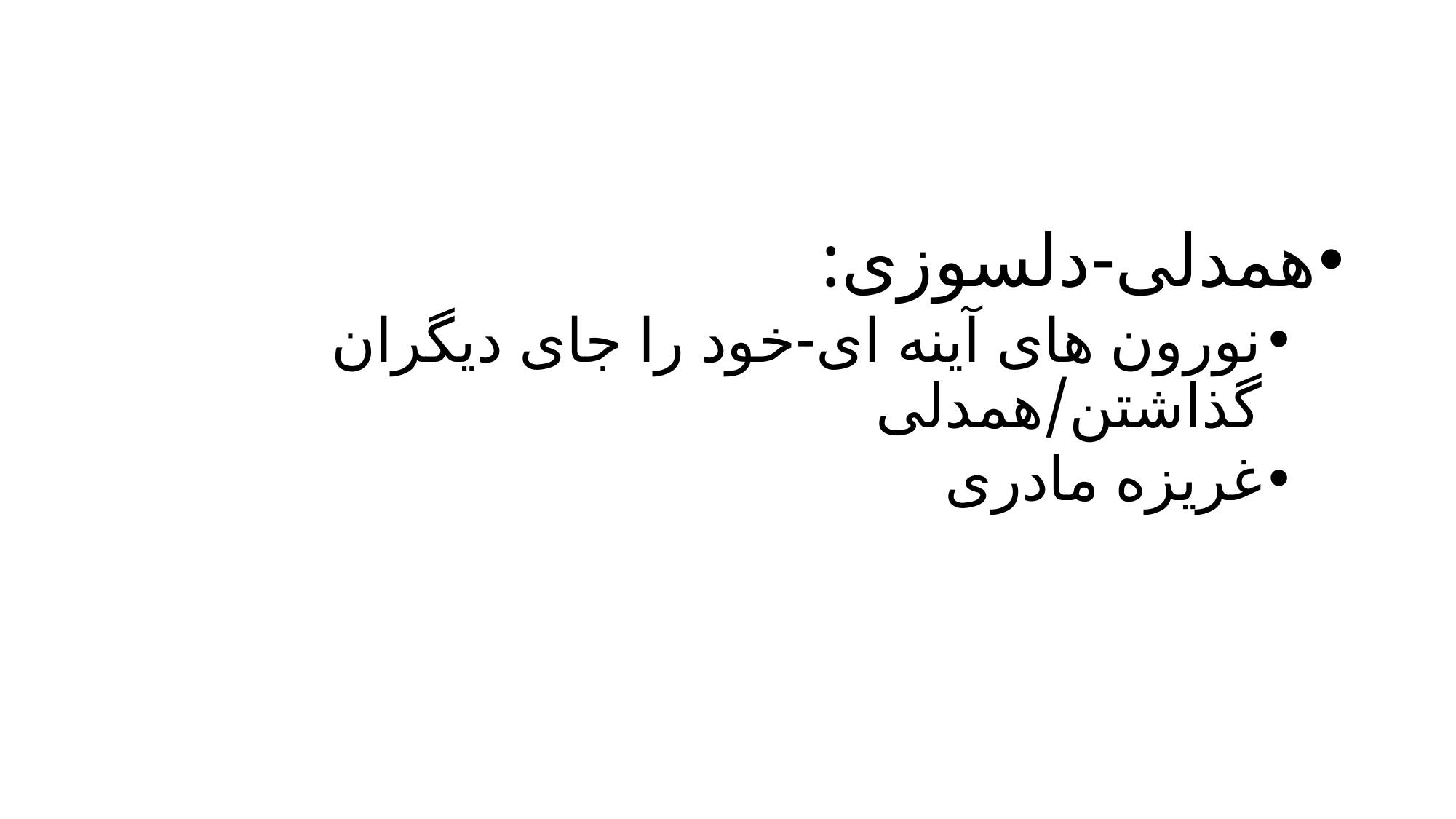

#
همدلی-دلسوزی:
نورون های آینه ای-خود را جای دیگران گذاشتن/همدلی
غریزه مادری